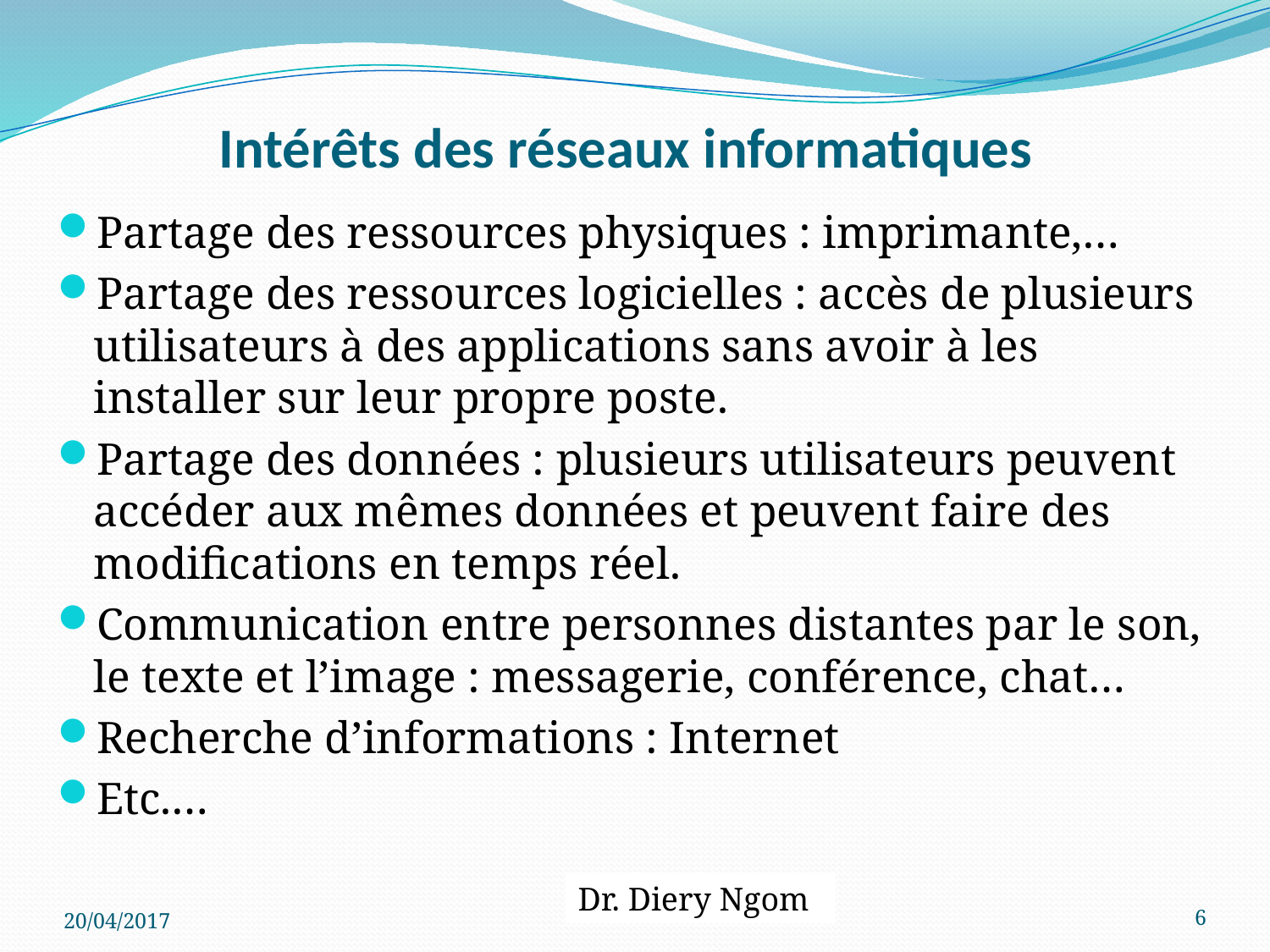

# Intérêts des réseaux informatiques
Partage des ressources physiques : imprimante,…
Partage des ressources logicielles : accès de plusieurs utilisateurs à des applications sans avoir à les installer sur leur propre poste.
Partage des données : plusieurs utilisateurs peuvent accéder aux mêmes données et peuvent faire des modifications en temps réel.
Communication entre personnes distantes par le son, le texte et l’image : messagerie, conférence, chat…
Recherche d’informations : Internet
Etc.…
Dr. Diery Ngom
20/04/2017
6